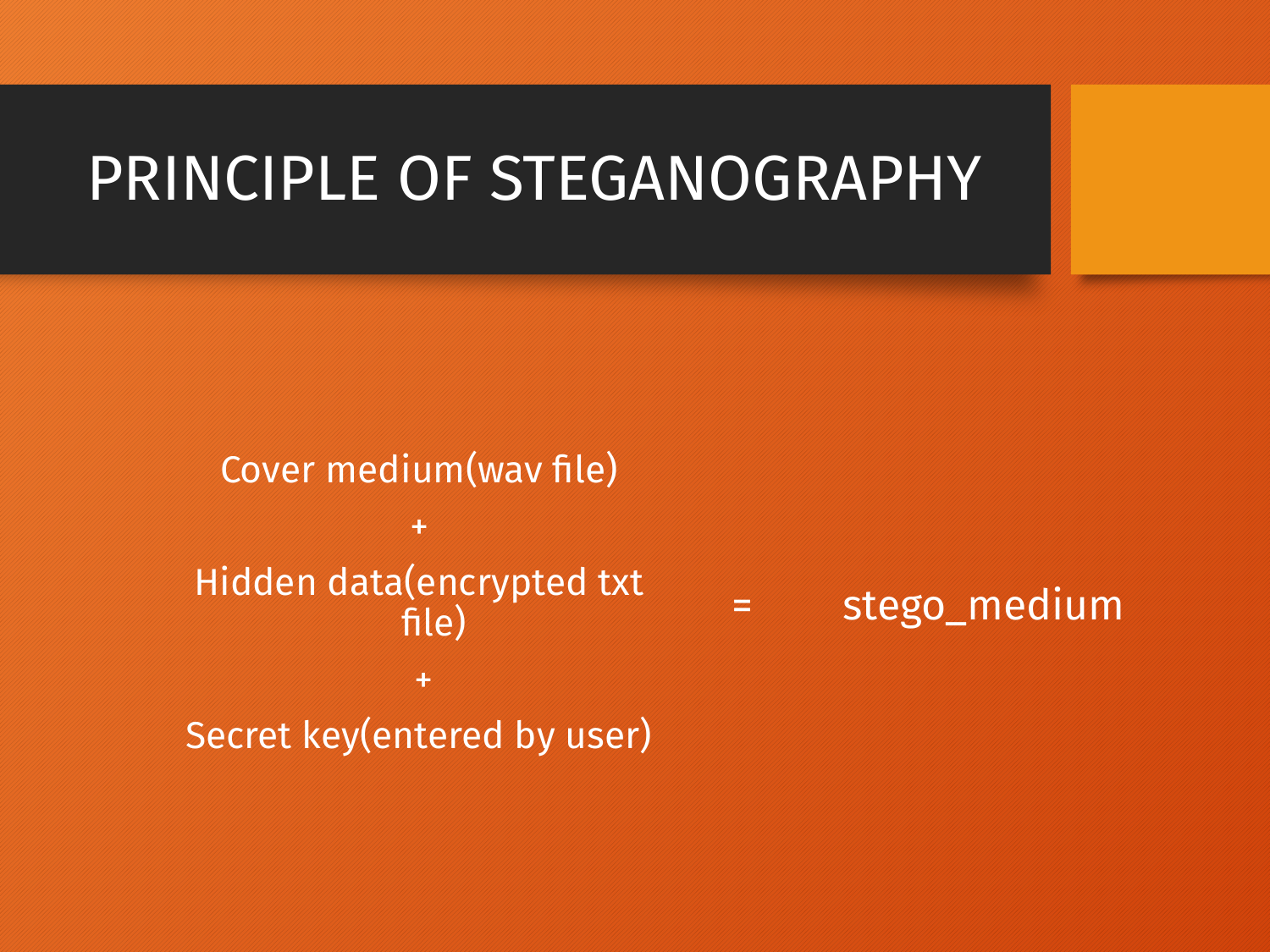

# PRINCIPLE OF STEGANOGRAPHY
Cover medium(wav file)
+
Hidden data(encrypted txt file)
 +
Secret key(entered by user)
=        stego_medium